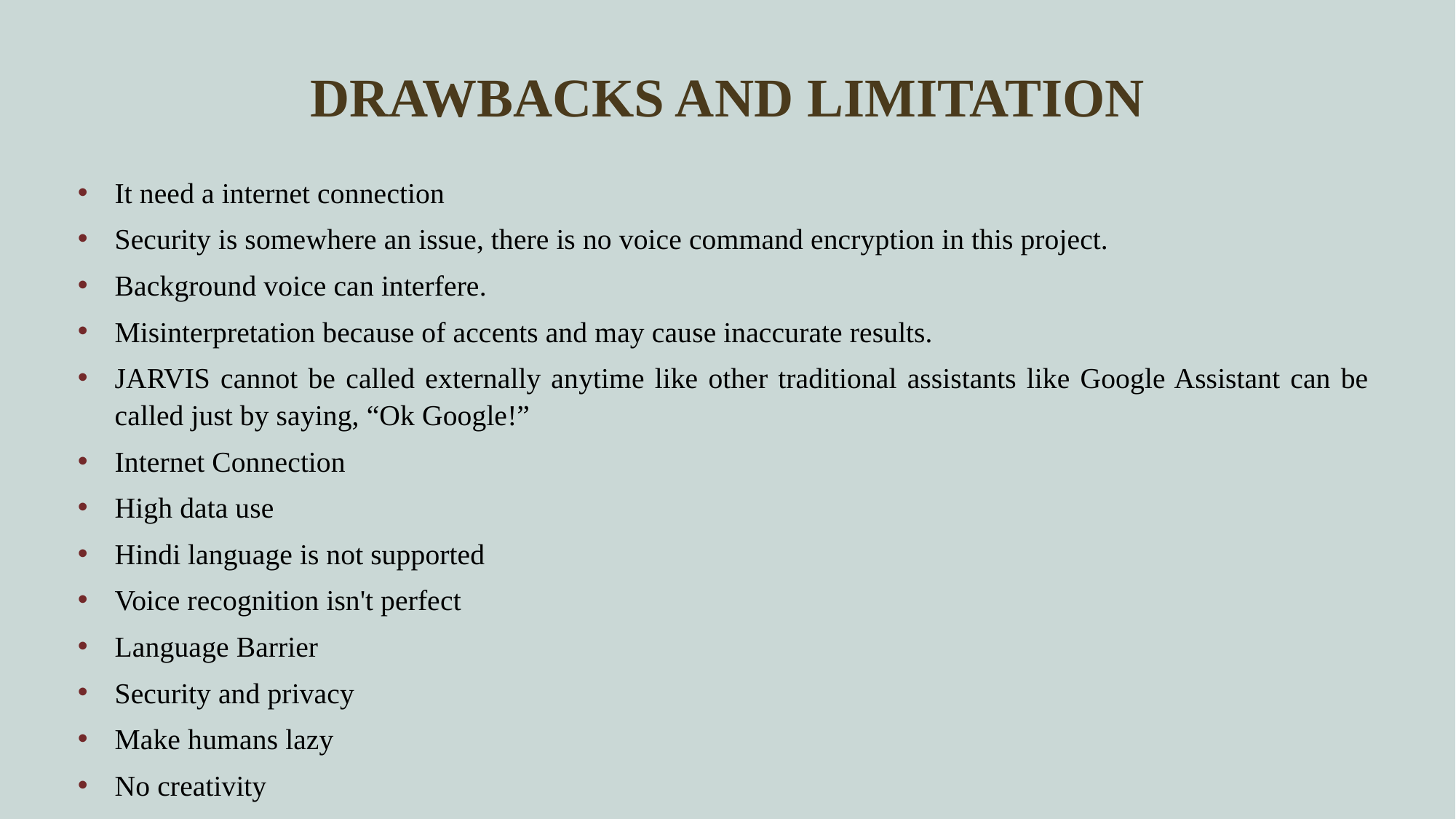

# DRAWBACKS AND LIMITATION
It need a internet connection
Security is somewhere an issue, there is no voice command encryption in this project.
Background voice can interfere.
Misinterpretation because of accents and may cause inaccurate results.
JARVIS cannot be called externally anytime like other traditional assistants like Google Assistant can be called just by saying, “Ok Google!”
Internet Connection
High data use
Hindi language is not supported
Voice recognition isn't perfect
Language Barrier
Security and privacy
Make humans lazy
No creativity